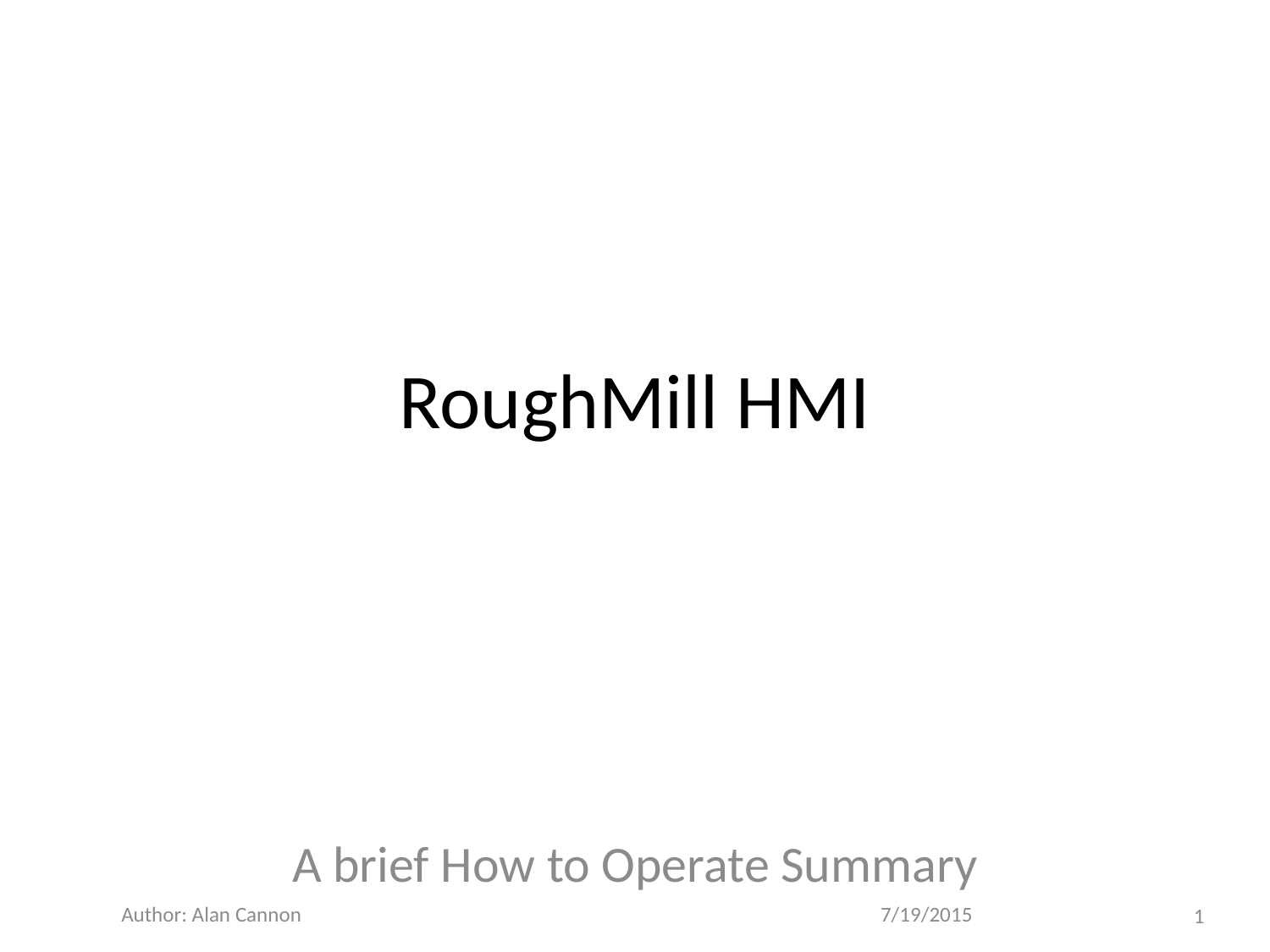

# RoughMill HMI
A brief How to Operate Summary
Author: Alan Cannon
7/19/2015
1